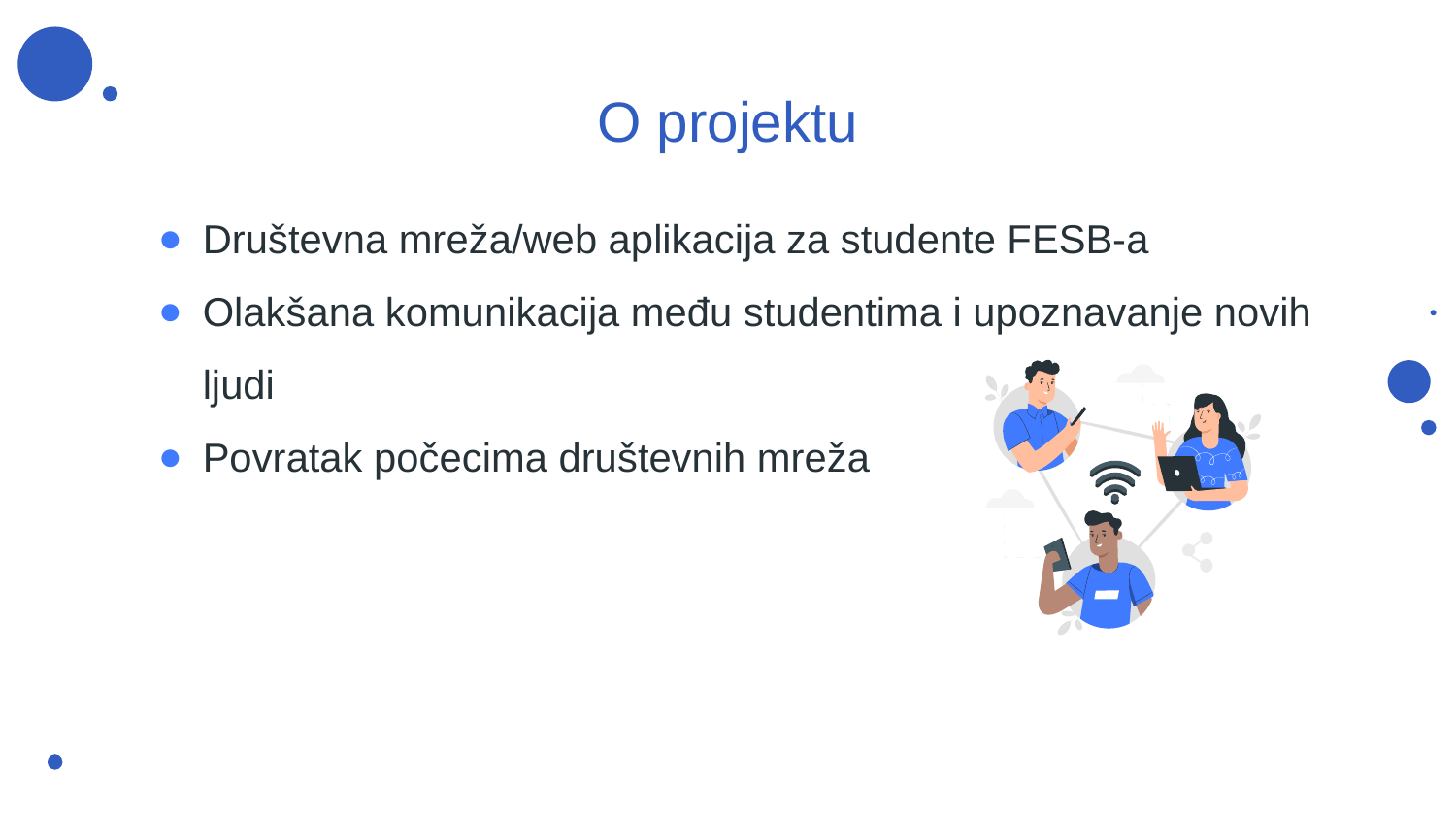

# O projektu
Društevna mreža/web aplikacija za studente FESB-a
Olakšana komunikacija među studentima i upoznavanje novih ljudi
Povratak počecima društevnih mreža